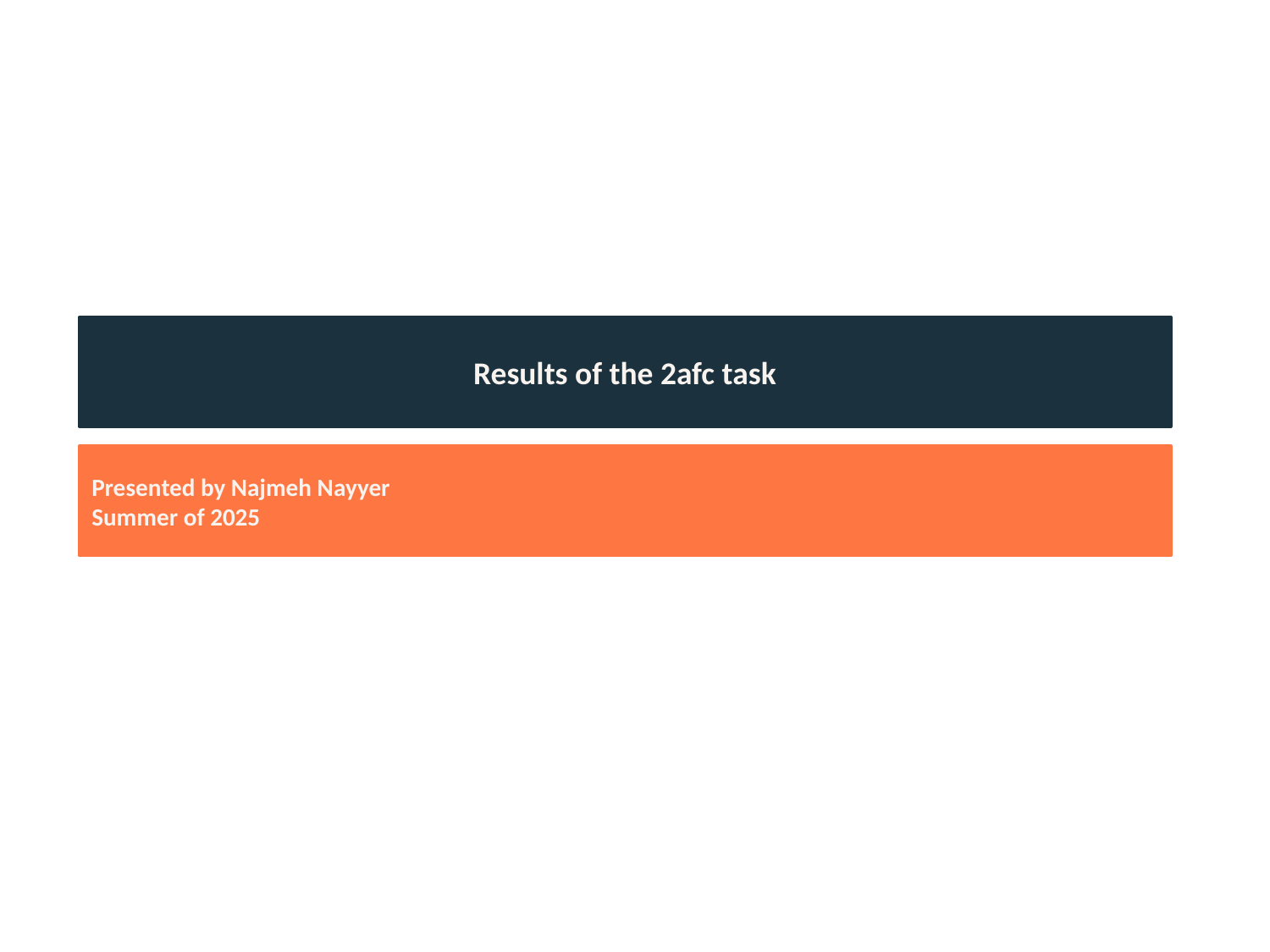

Results of the 2afc task
Presented by Najmeh Nayyer
Summer of 2025